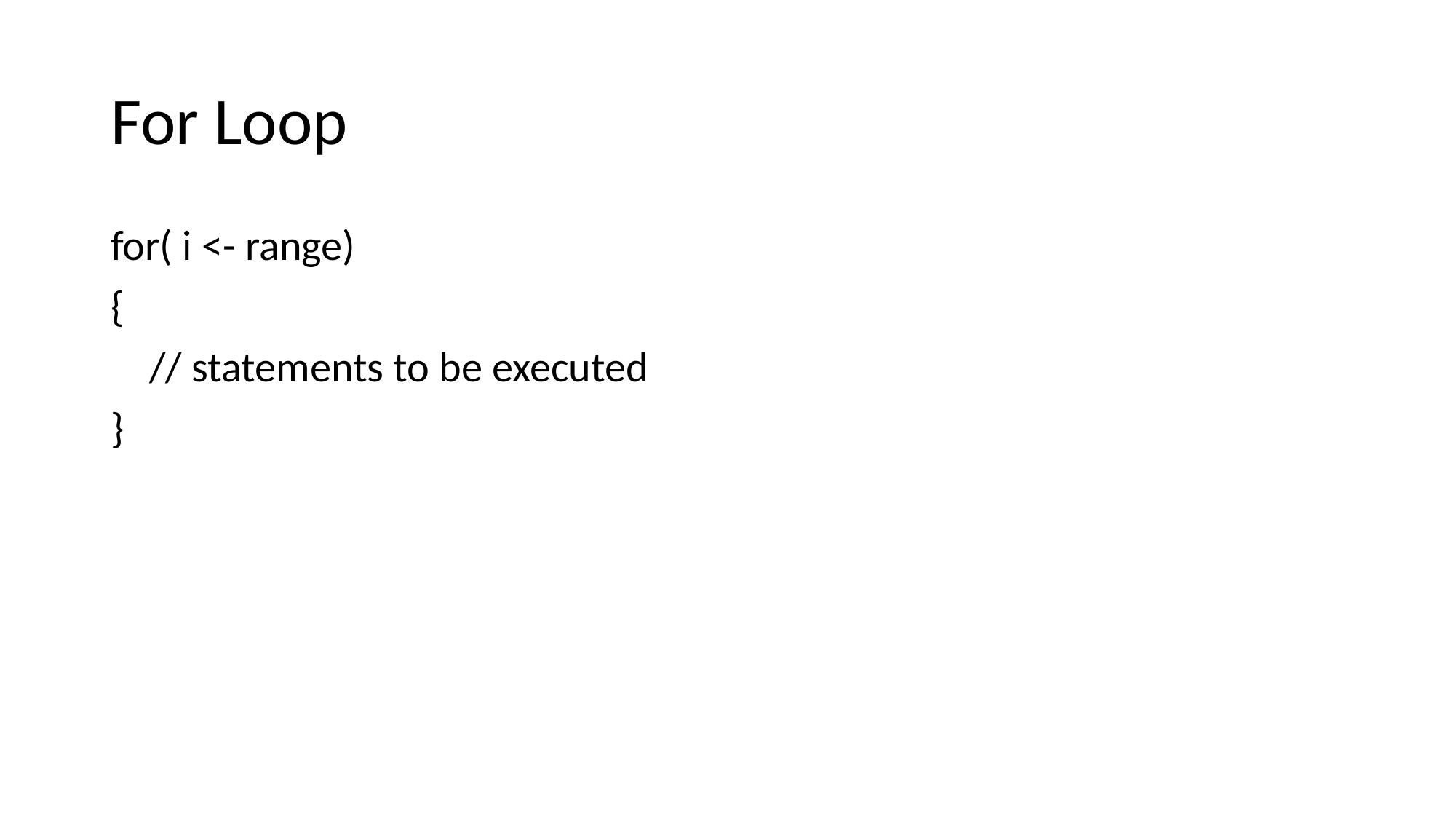

# For Loop
for( i <- range)
{
    // statements to be executed
}